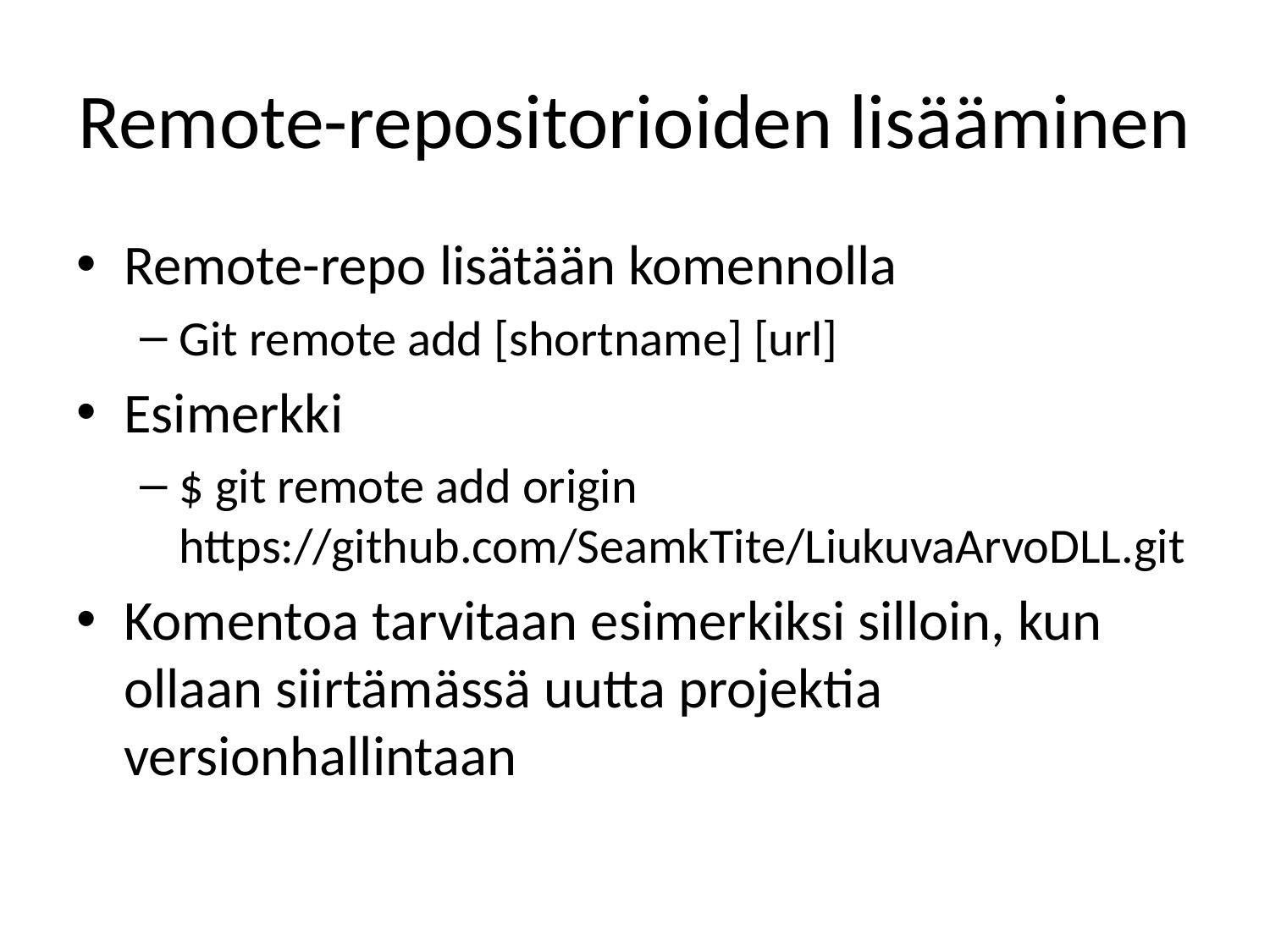

# Remote-repositorioiden lisääminen
Remote-repo lisätään komennolla
Git remote add [shortname] [url]
Esimerkki
$ git remote add origin https://github.com/SeamkTite/LiukuvaArvoDLL.git
Komentoa tarvitaan esimerkiksi silloin, kun ollaan siirtämässä uutta projektia versionhallintaan